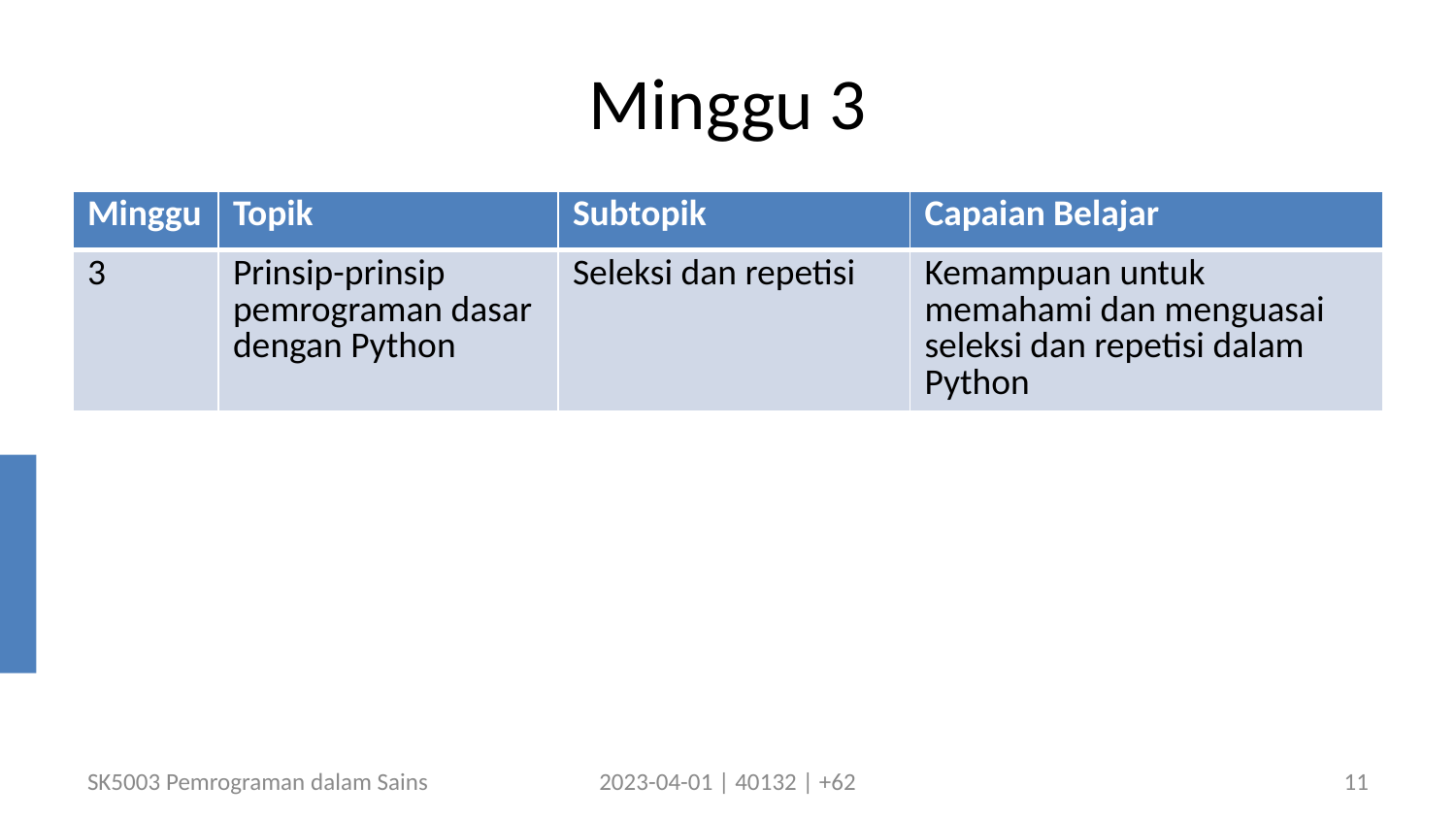

# Minggu 3
| Minggu | Topik | Subtopik | Capaian Belajar |
| --- | --- | --- | --- |
| 3 | Prinsip-prinsip pemrograman dasar dengan Python | Seleksi dan repetisi | Kemampuan untuk memahami dan menguasai seleksi dan repetisi dalam Python |
SK5003 Pemrograman dalam Sains
2023-04-01 | 40132 | +62
11